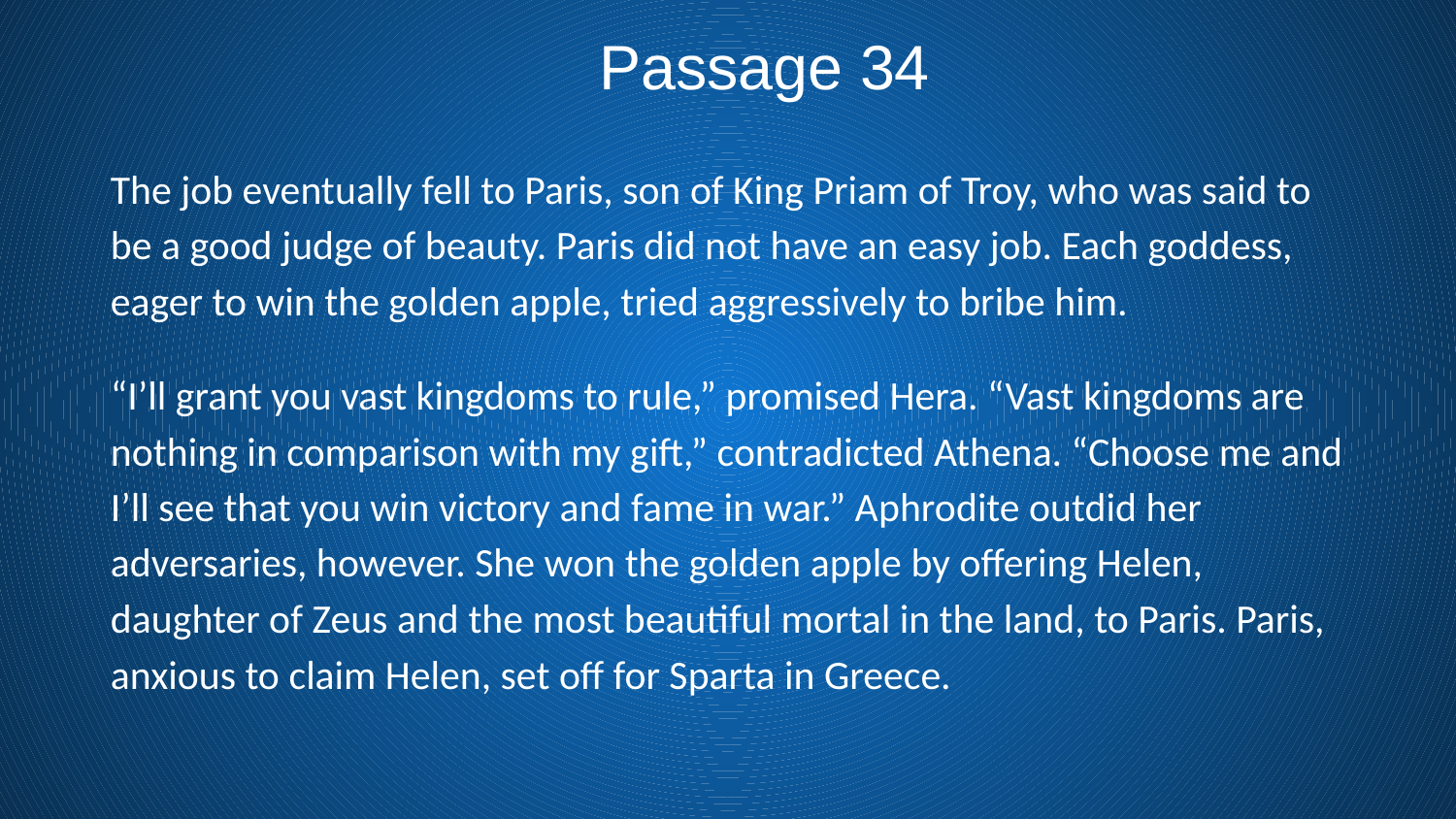

Passage 34
The job eventually fell to Paris, son of King Priam of Troy, who was said to be a good judge of beauty. Paris did not have an easy job. Each goddess, eager to win the golden apple, tried aggressively to bribe him.
“I’ll grant you vast kingdoms to rule,” promised Hera. “Vast kingdoms are nothing in comparison with my gift,” contradicted Athena. “Choose me and I’ll see that you win victory and fame in war.” Aphrodite outdid her adversaries, however. She won the golden apple by offering Helen, daughter of Zeus and the most beautiful mortal in the land, to Paris. Paris, anxious to claim Helen, set off for Sparta in Greece.